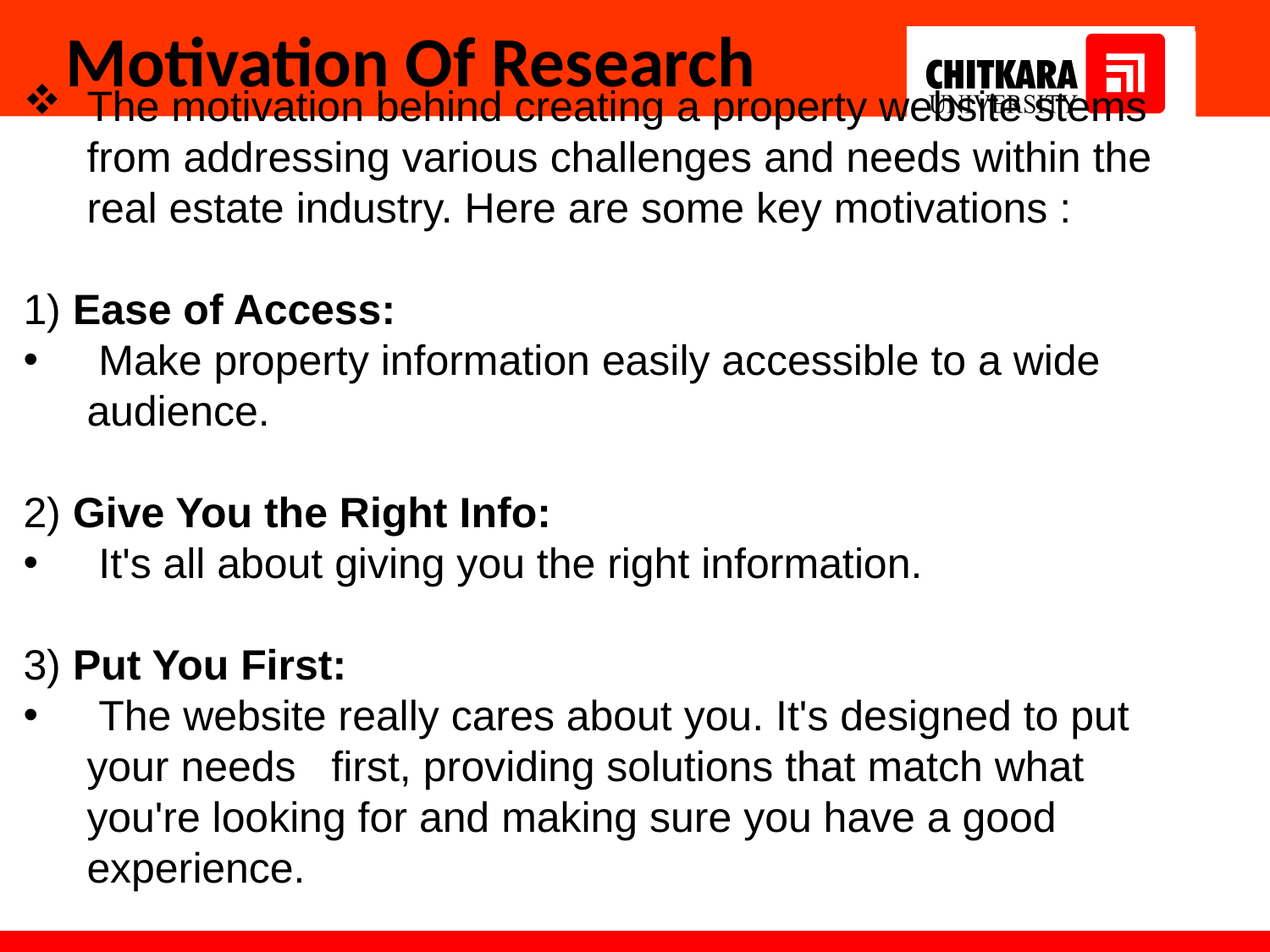

# Motivation Of Research
The motivation behind creating a property website stems from addressing various challenges and needs within the real estate industry. Here are some key motivations :

1) Ease of Access:
 Make property information easily accessible to a wide audience.

2) Give You the Right Info:
 It's all about giving you the right information.

3) Put You First:
 The website really cares about you. It's designed to put your needs   first, providing solutions that match what you're looking for and making sure you have a good experience.